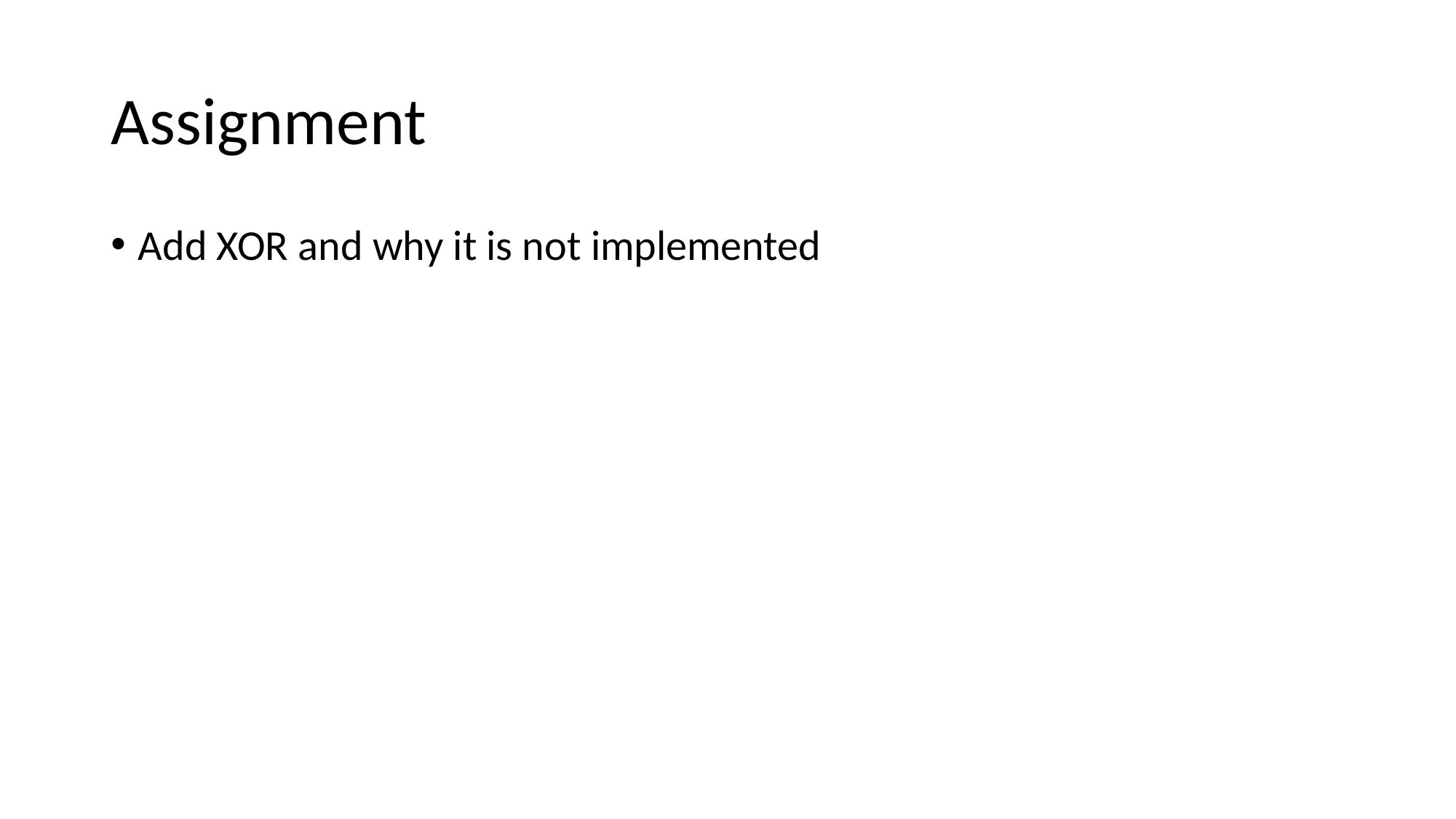

# Assignment
Add XOR and why it is not implemented